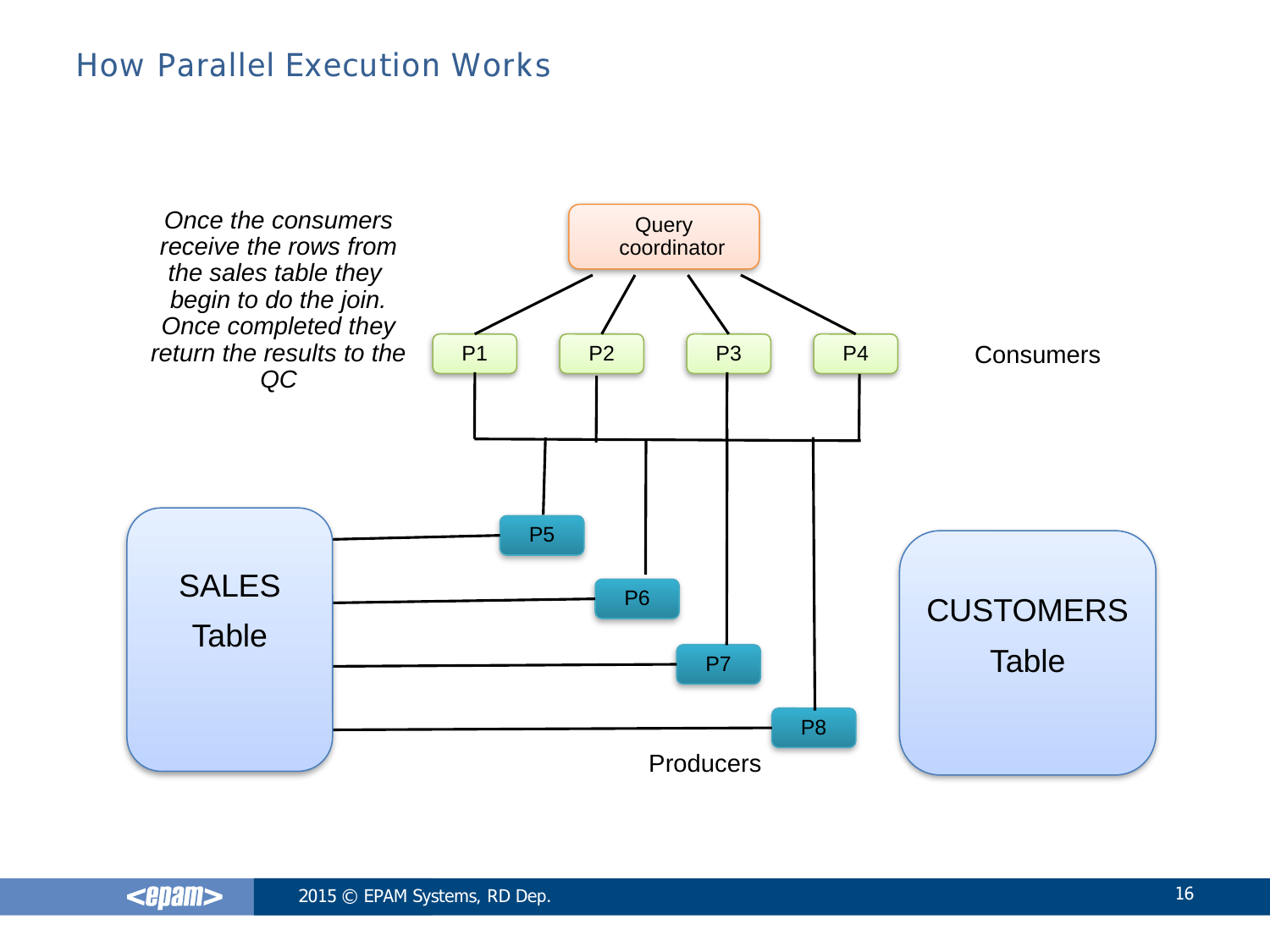

# How Parallel Execution Works
Once the consumers receive the rows from the sales table they  begin to do the join. Once completed they return the results to the QC
Query coordinator
P1
P2
P3
P4
Consumers

SALES
Table

P5

CUSTOMERS
Table

P6
P7
P8
Producers
16
2015 © EPAM Systems, RD Dep.